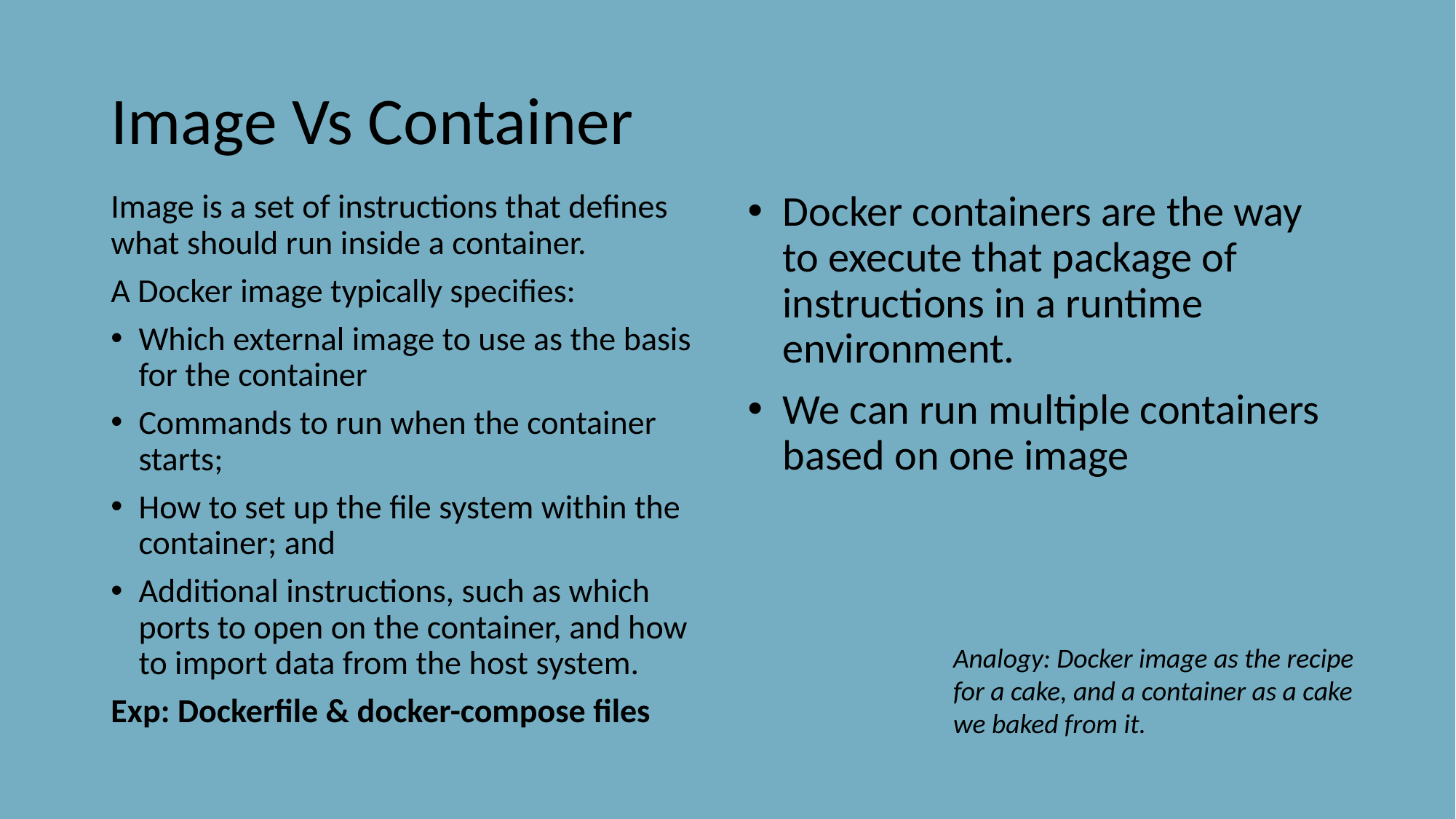

# Image Vs Container
Image is a set of instructions that defines what should run inside a container.
A Docker image typically specifies:
Which external image to use as the basis for the container
Commands to run when the container starts;
How to set up the file system within the container; and
Additional instructions, such as which ports to open on the container, and how to import data from the host system.
Exp: Dockerfile & docker-compose files
Docker containers are the way to execute that package of instructions in a runtime environment.
We can run multiple containers based on one image
Analogy: Docker image as the recipe for a cake, and a container as a cake we baked from it.